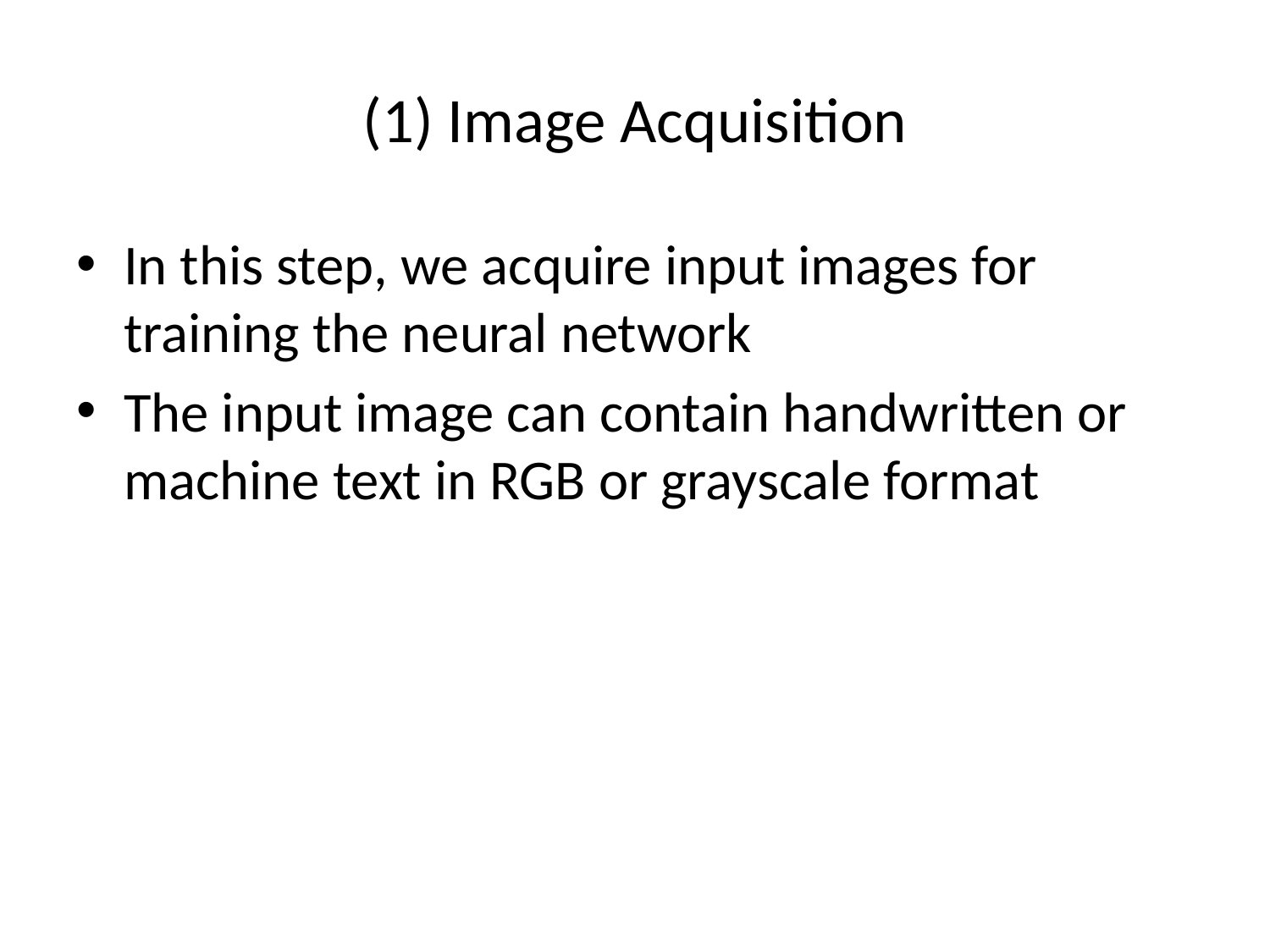

# (1) Image Acquisition
In this step, we acquire input images for training the neural network
The input image can contain handwritten or machine text in RGB or grayscale format